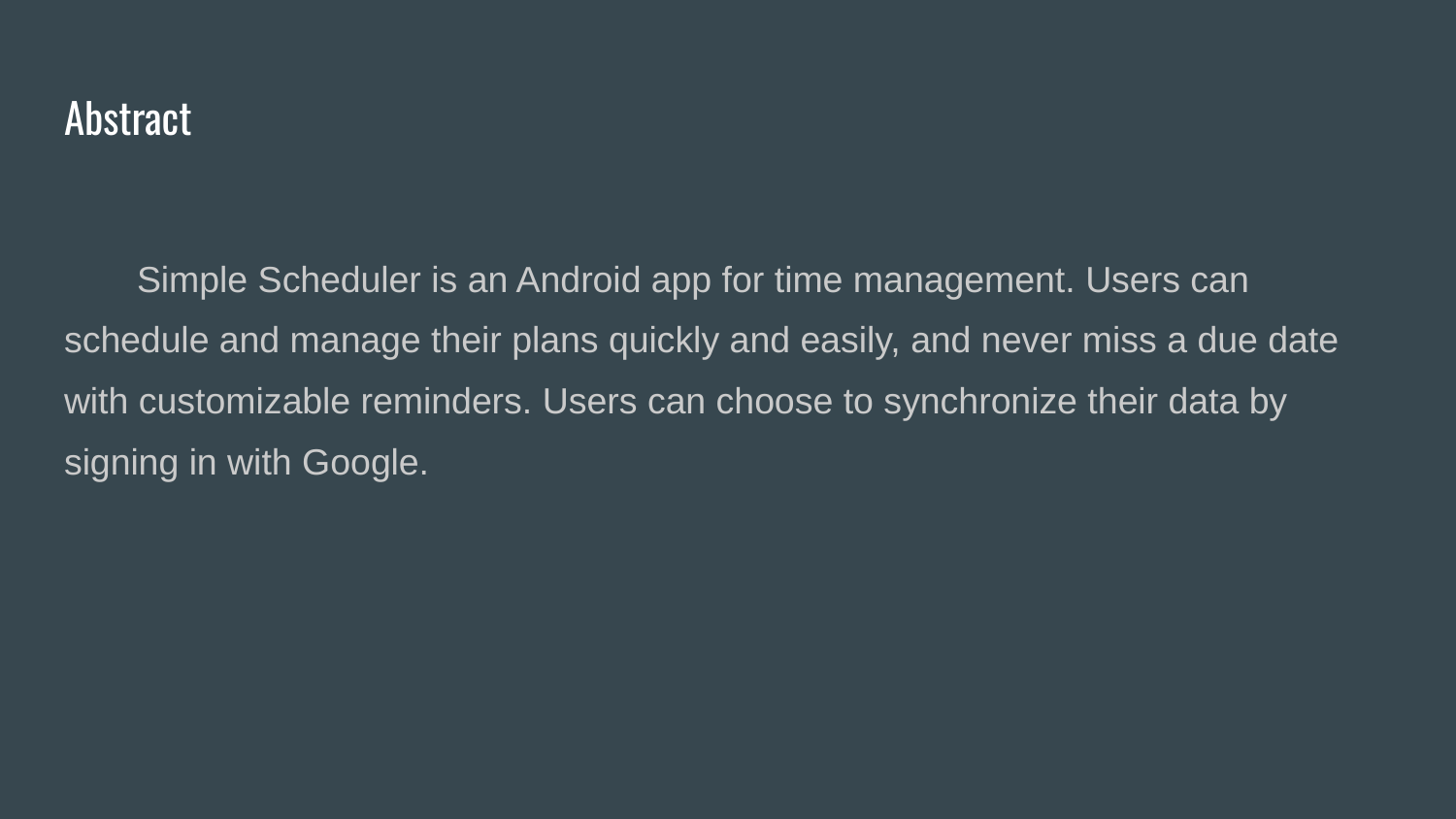

# Abstract

Simple Scheduler is an Android app for time management. Users can schedule and manage their plans quickly and easily, and never miss a due date with customizable reminders. Users can choose to synchronize their data by signing in with Google.